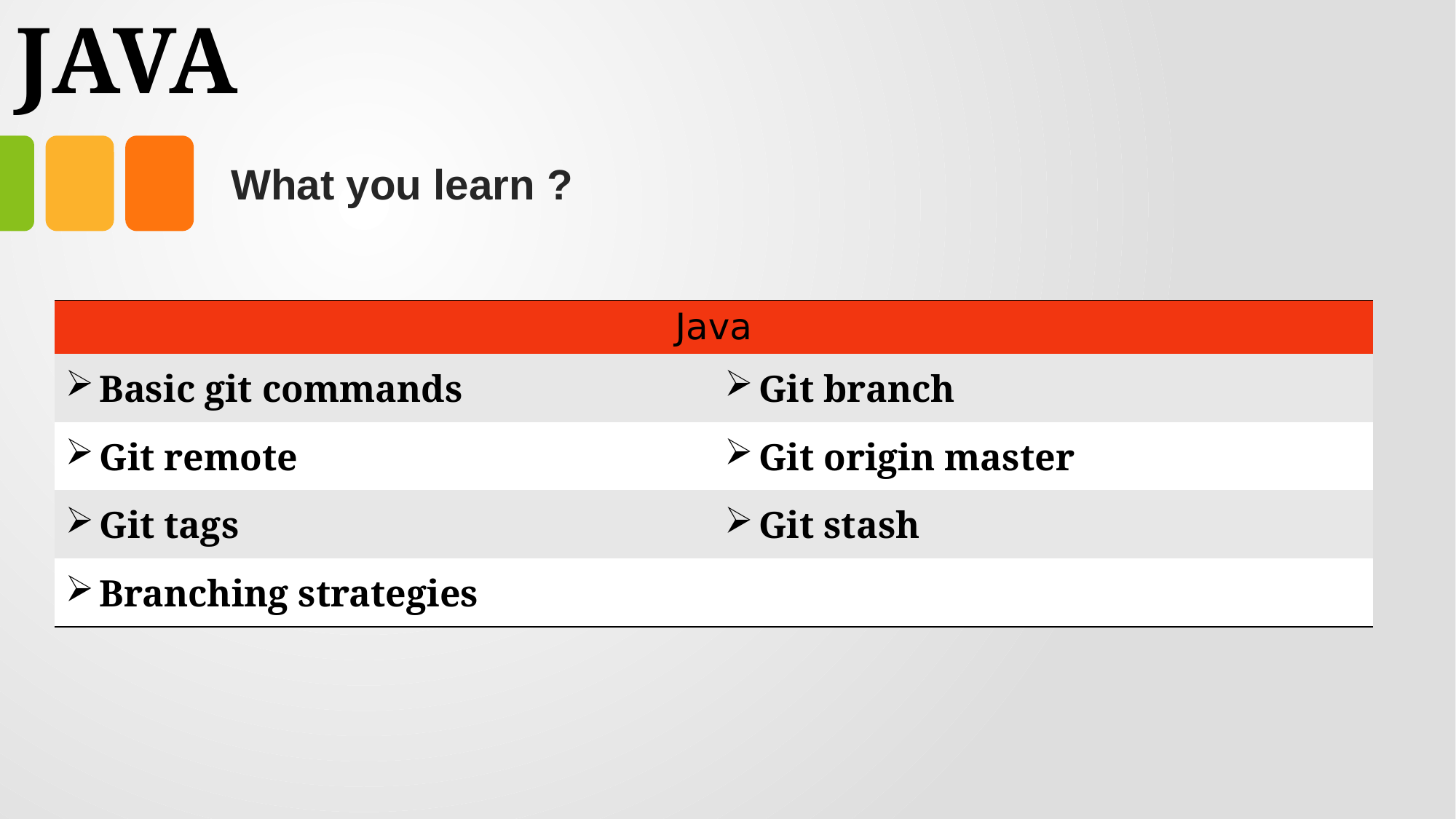

# JAVA
What you learn ?
| Java | Expressions |
| --- | --- |
| Basic git commands | Git branch |
| Git remote | Git origin master |
| Git tags | Git stash |
| Branching strategies |  |